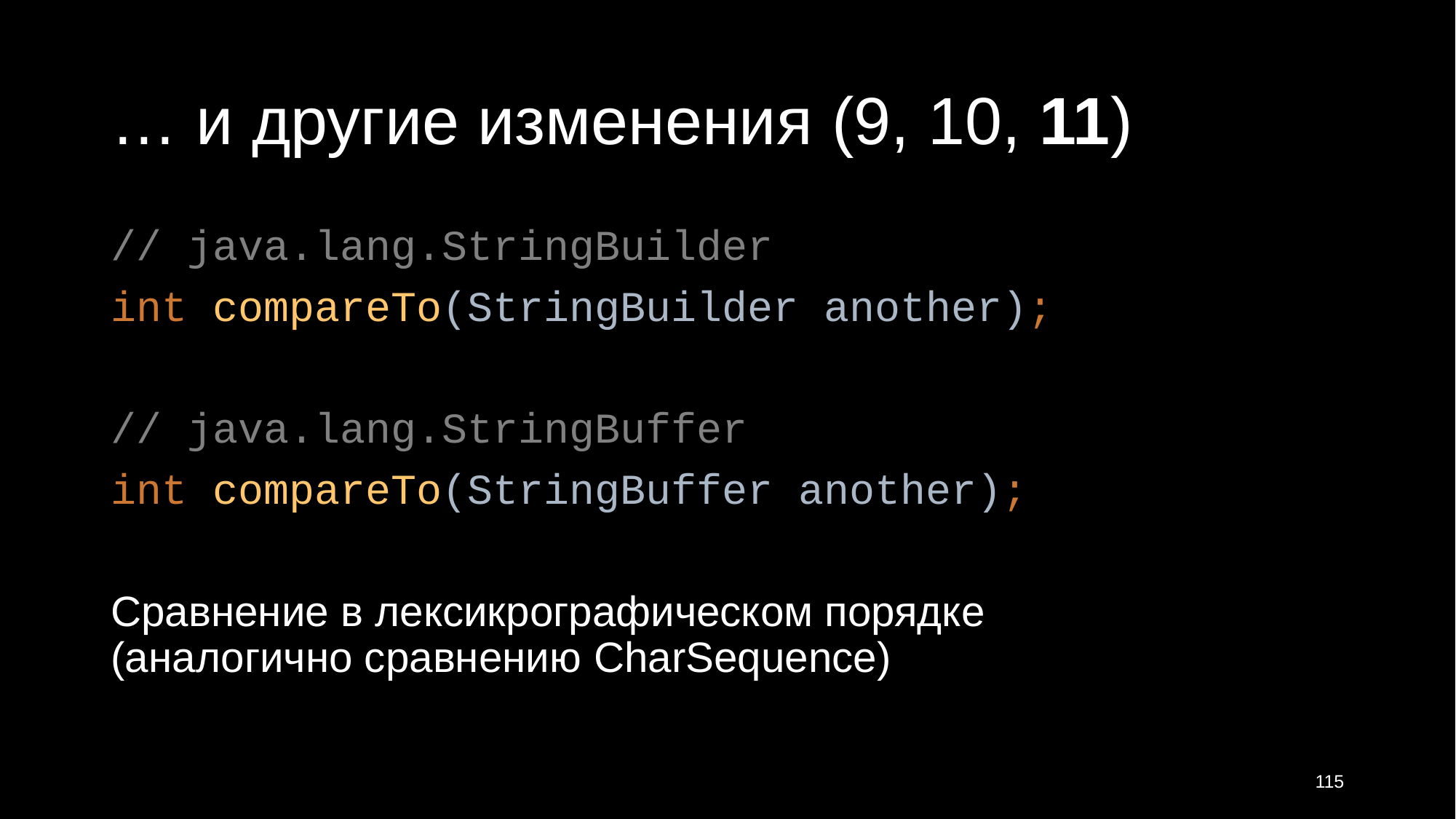

# … и другие изменения (9, 10, 11)
// java.lang.StringBuilder
int compareTo(StringBuilder another);

// java.lang.StringBuffer
int compareTo(StringBuffer another);

Сравнение в лексикрографическом порядке
(аналогично сравнению CharSequence)
115